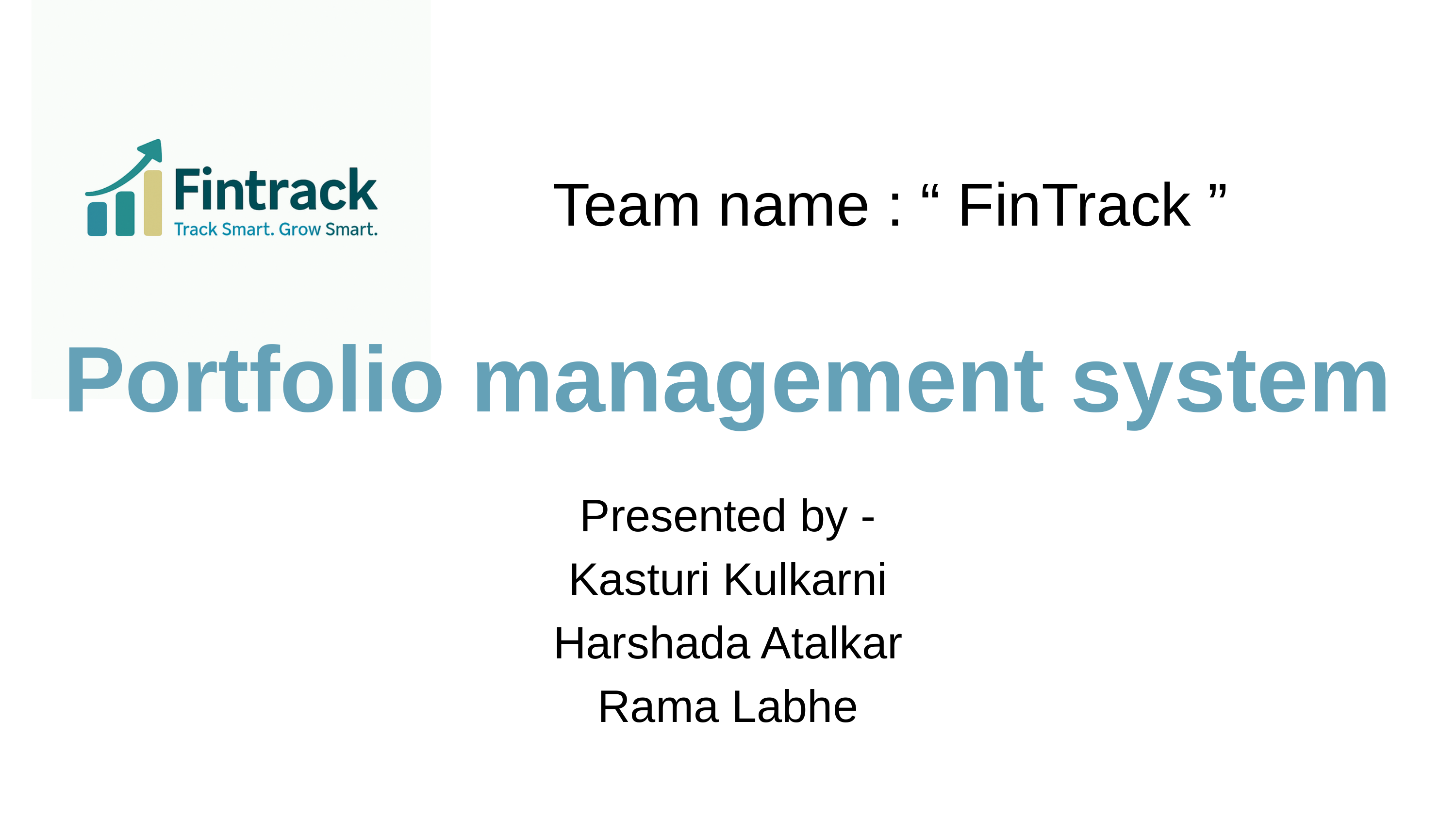

Team name : “ FinTrack ”
Portfolio management system
Presented by -
Kasturi Kulkarni
Harshada Atalkar
Rama Labhe